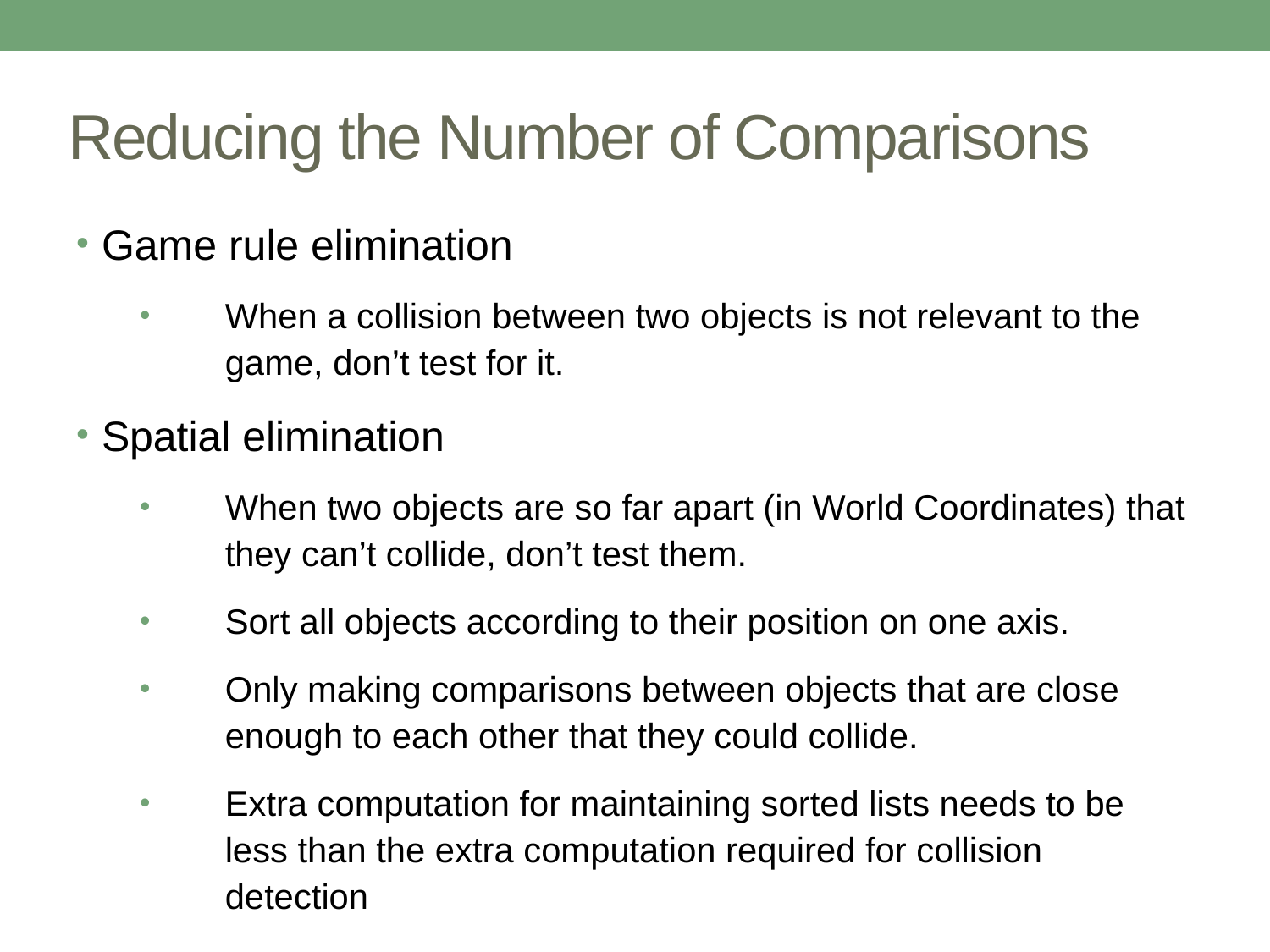

# Reducing the Number of Comparisons
Game rule elimination
When a collision between two objects is not relevant to the game, don’t test for it.
Spatial elimination
When two objects are so far apart (in World Coordinates) that they can’t collide, don’t test them.
Sort all objects according to their position on one axis.
Only making comparisons between objects that are close enough to each other that they could collide.
Extra computation for maintaining sorted lists needs to be less than the extra computation required for collision detection